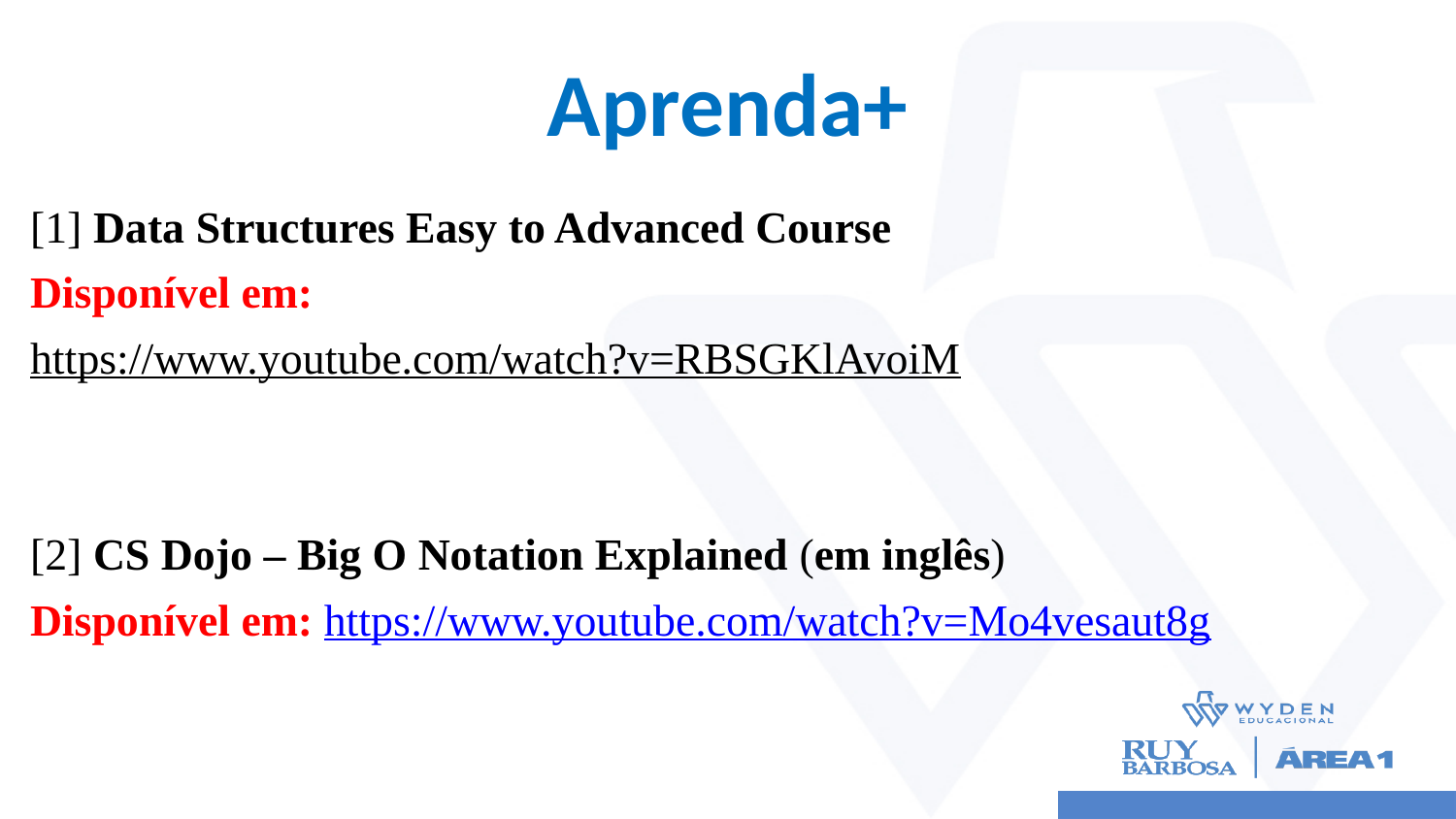

# Aprenda+
[1] Data Structures Easy to Advanced Course
Disponível em:
https://www.youtube.com/watch?v=RBSGKlAvoiM

[2] CS Dojo – Big O Notation Explained (em inglês)
Disponível em: https://www.youtube.com/watch?v=Mo4vesaut8g